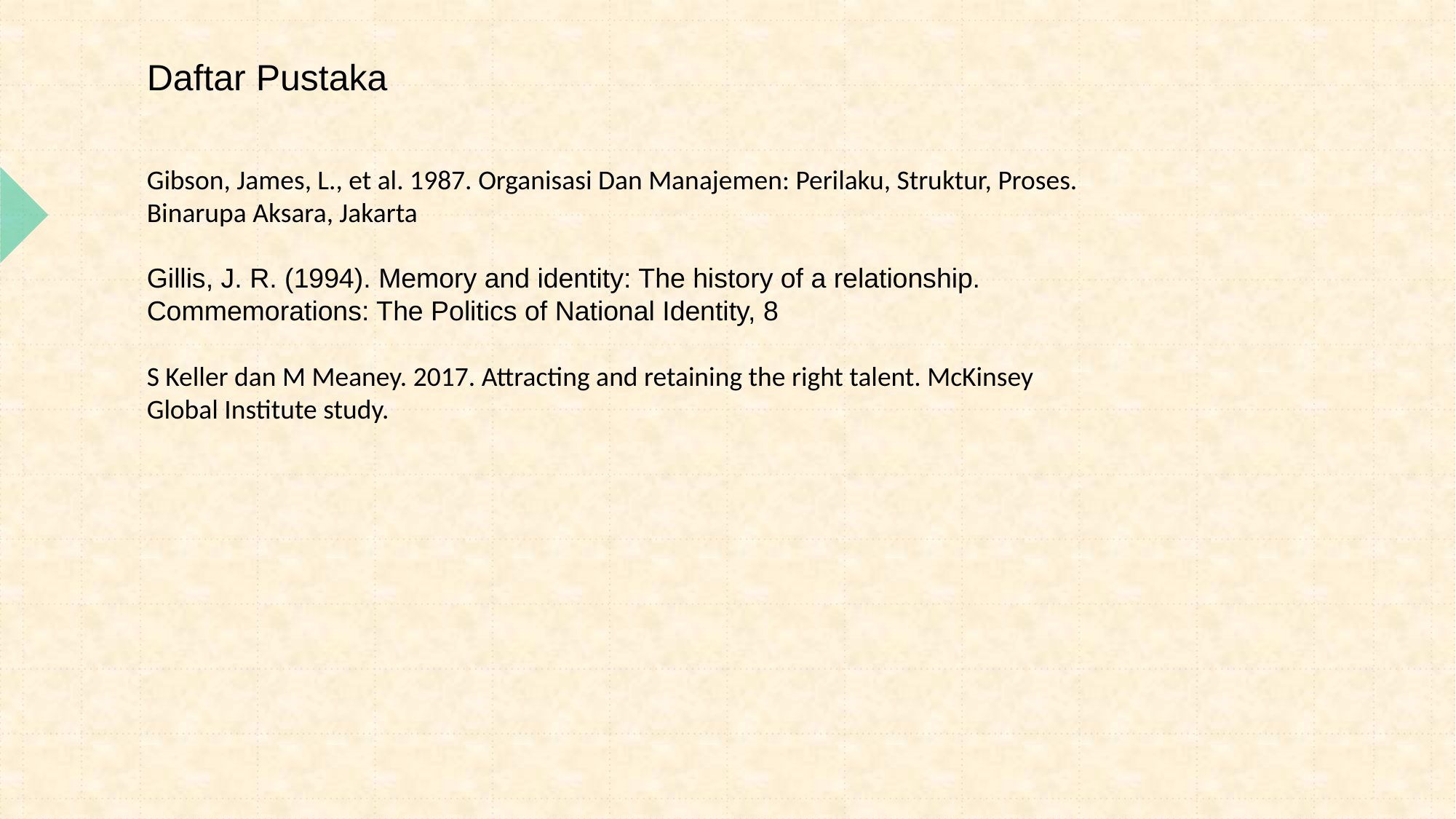

Daftar Pustaka
Gibson, James, L., et al. 1987. Organisasi Dan Manajemen: Perilaku, Struktur, Proses. Binarupa Aksara, Jakarta

Gillis, J. R. (1994). Memory and identity: The history of a relationship. Commemorations: The Politics of National Identity, 8

S Keller dan M Meaney. 2017. Attracting and retaining the right talent. McKinsey Global Institute study.